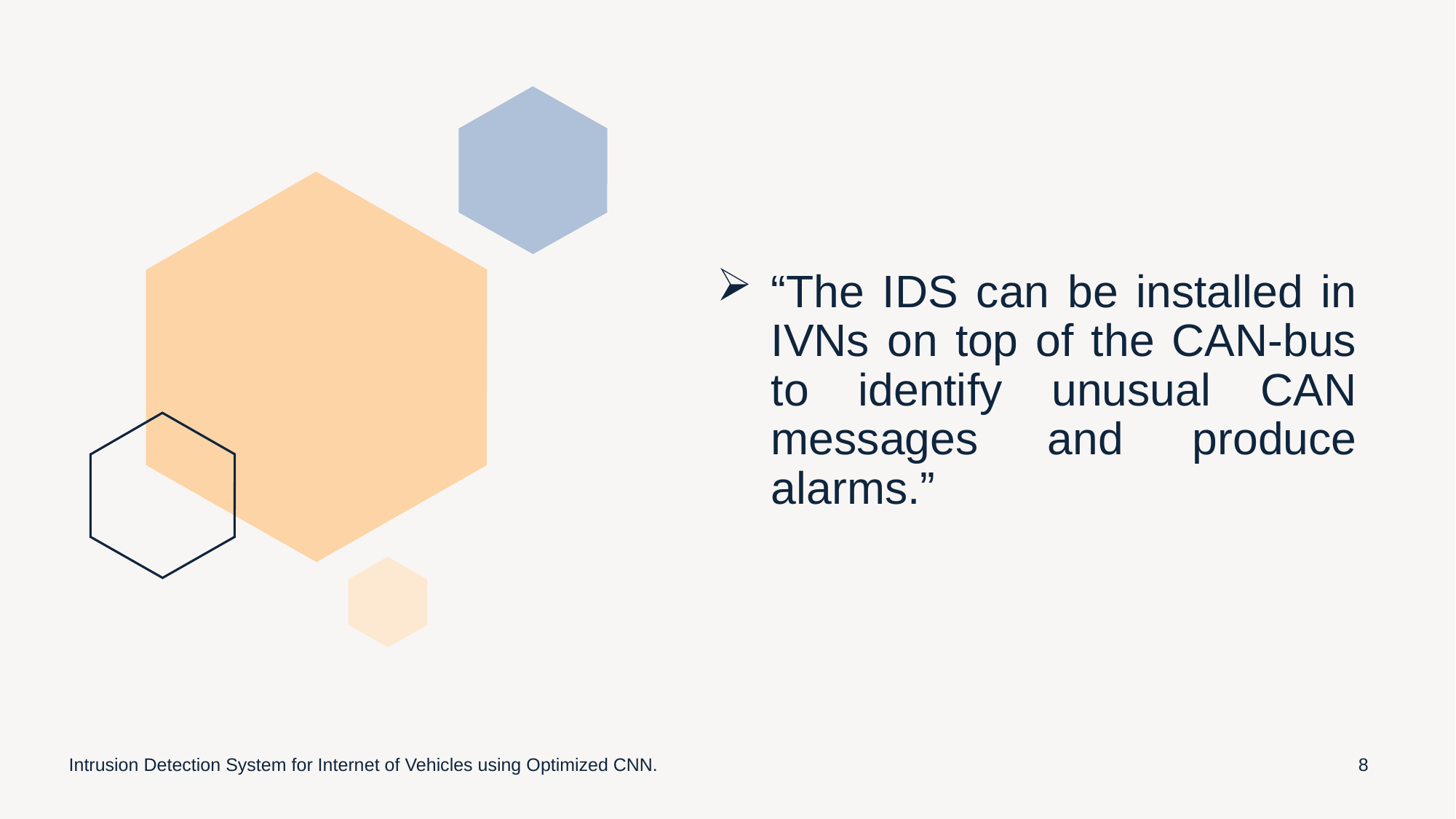

# “The IDS can be installed in IVNs on top of the CAN-bus to identify unusual CAN messages and produce alarms.”
Intrusion Detection System for Internet of Vehicles using Optimized CNN.
8